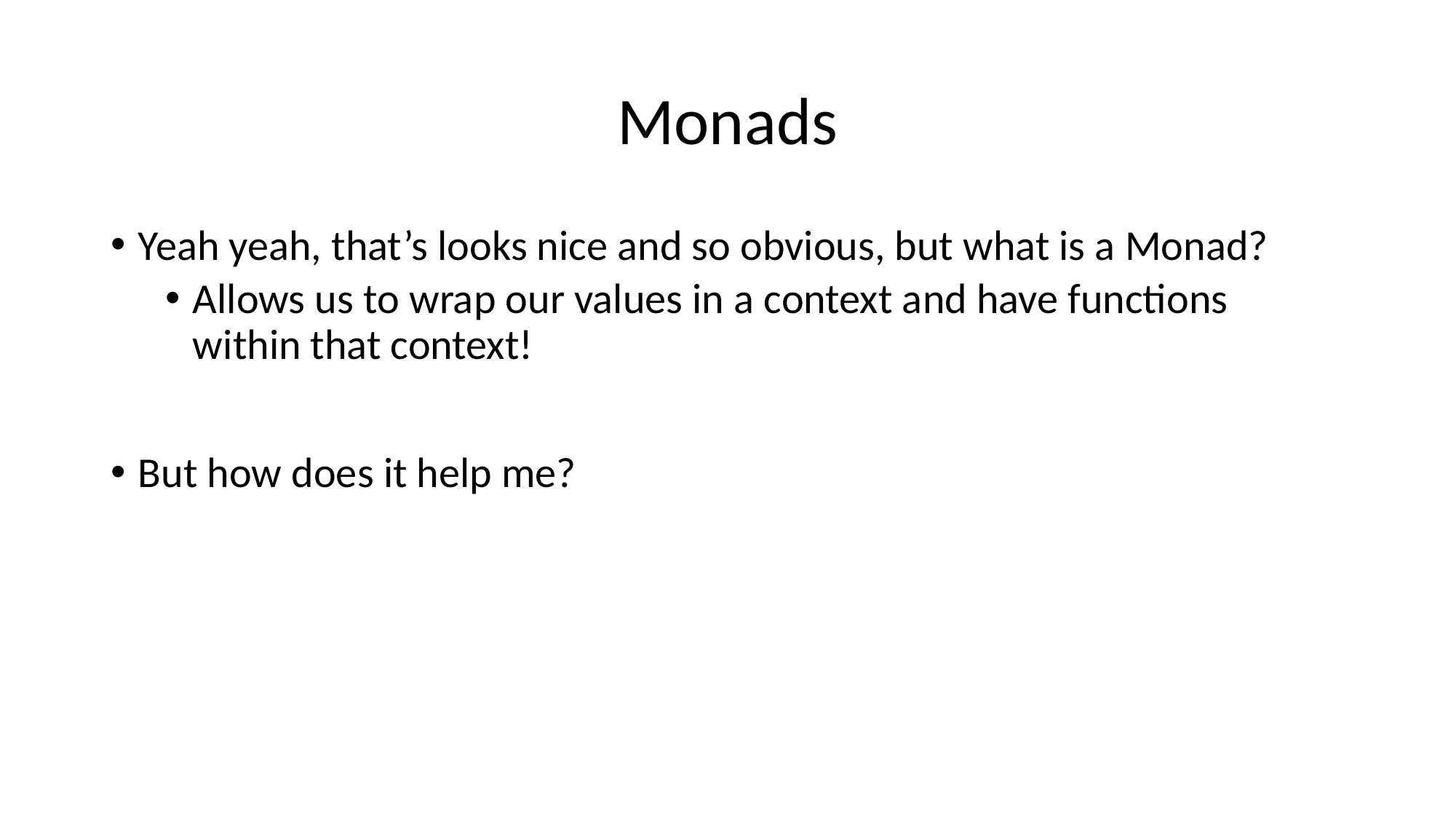

# Monads
Yeah yeah, that’s looks nice and so obvious, but what is a Monad?
Allows us to wrap our values in a context and have functions within that context!

But how does it help me?